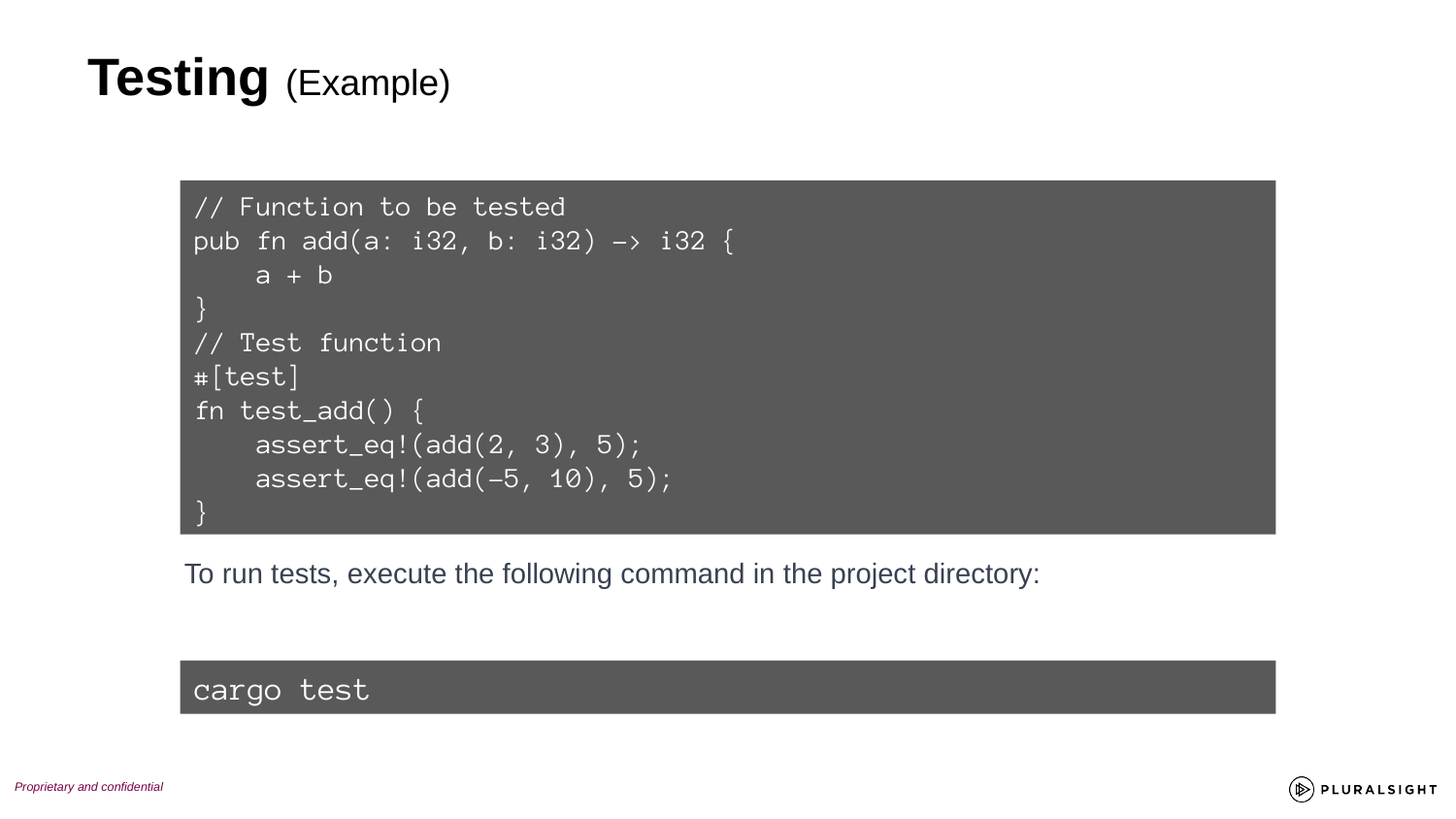

Testing (Example)
// Function to be tested
pub fn add(a: i32, b: i32) -> i32 {
    a + b
}
// Test function
#[test]
fn test_add() {
    assert_eq!(add(2, 3), 5);
    assert_eq!(add(-5, 10), 5);
}
To run tests, execute the following command in the project directory:

cargo test